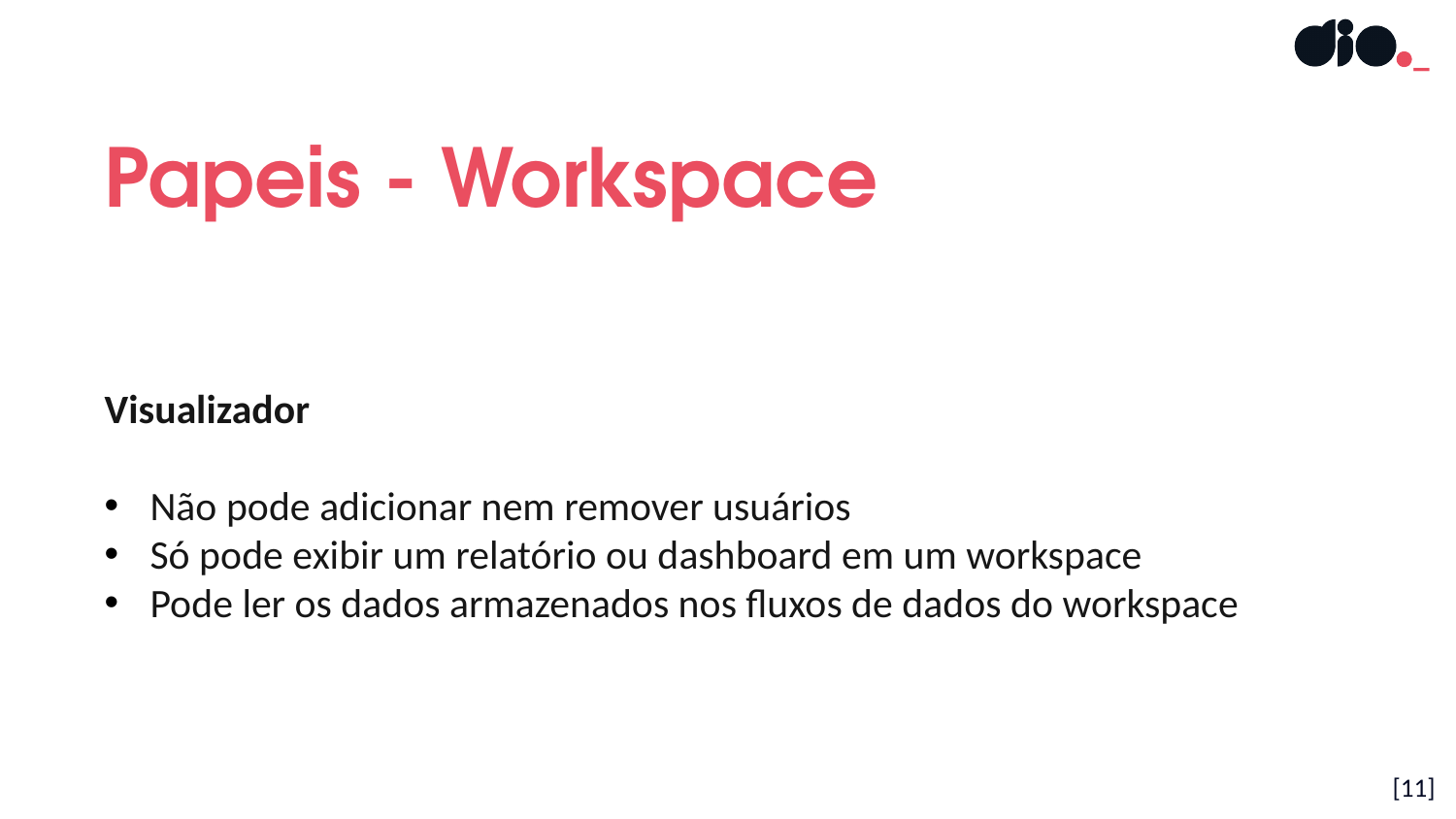

Papeis - Workspace
Visualizador

Não pode adicionar nem remover usuários
Só pode exibir um relatório ou dashboard em um workspace
Pode ler os dados armazenados nos fluxos de dados do workspace
[11]